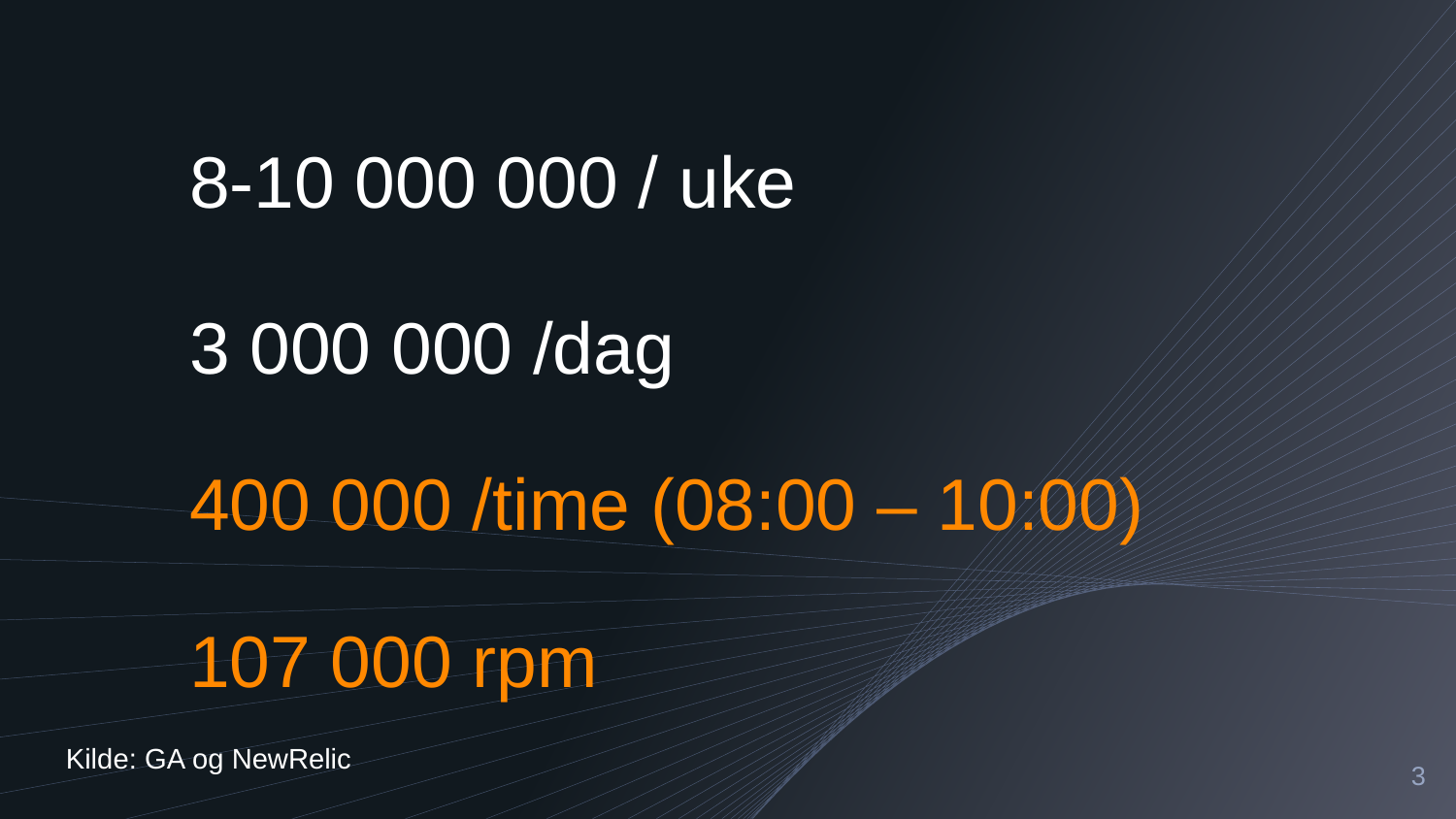

8-10 000 000 / uke
3 000 000 /dag
400 000 /time (08:00 – 10:00)
107 000 rpm
Kilde: GA og NewRelic
3